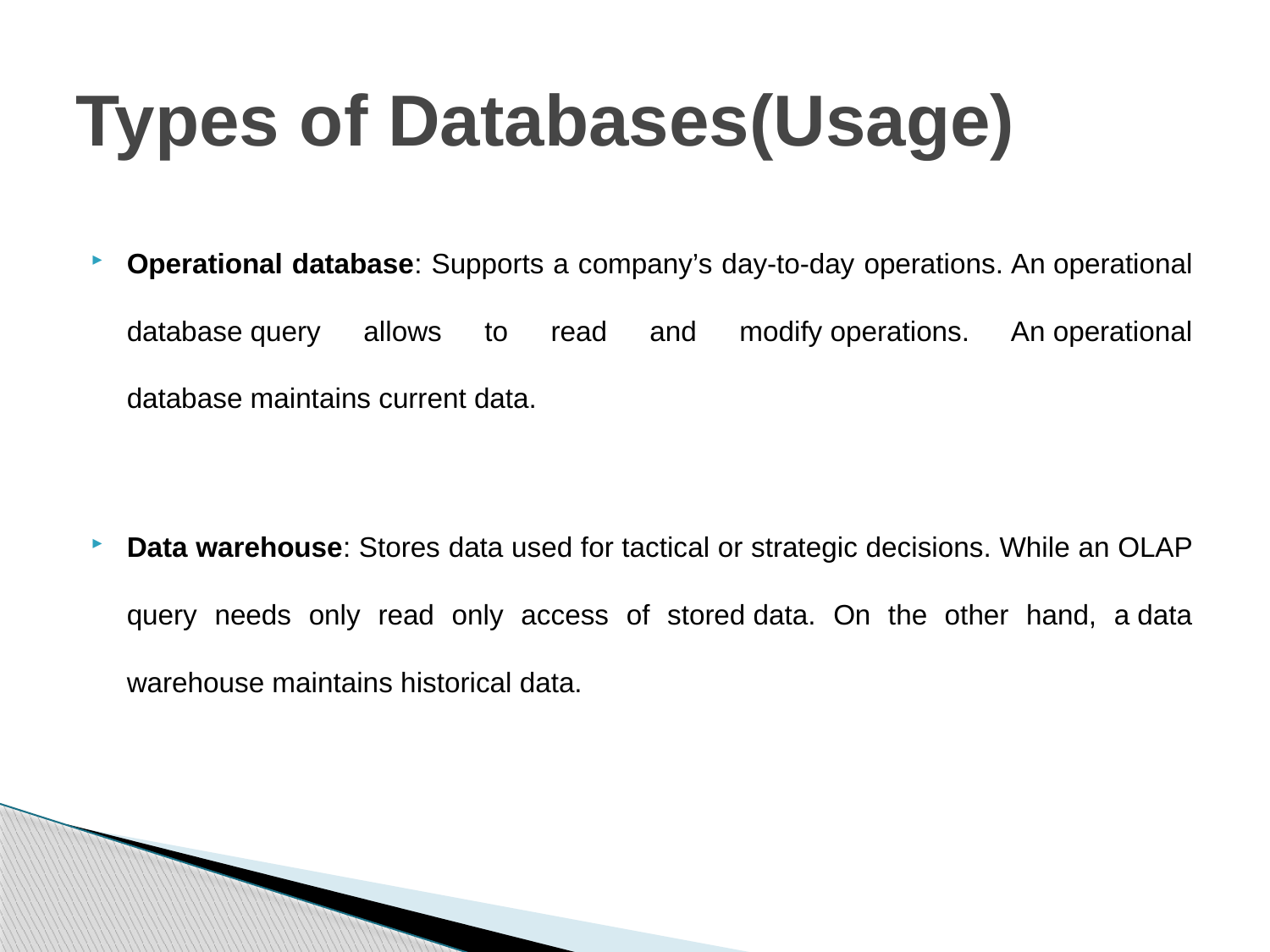

# Types of Databases(Usage)
Operational database: Supports a company’s day-to-day operations. An operational database query allows to read and modify operations. An operational database maintains current data.

Data warehouse: Stores data used for tactical or strategic decisions. While an OLAP query needs only read only access of stored data. On the other hand, a data warehouse maintains historical data.